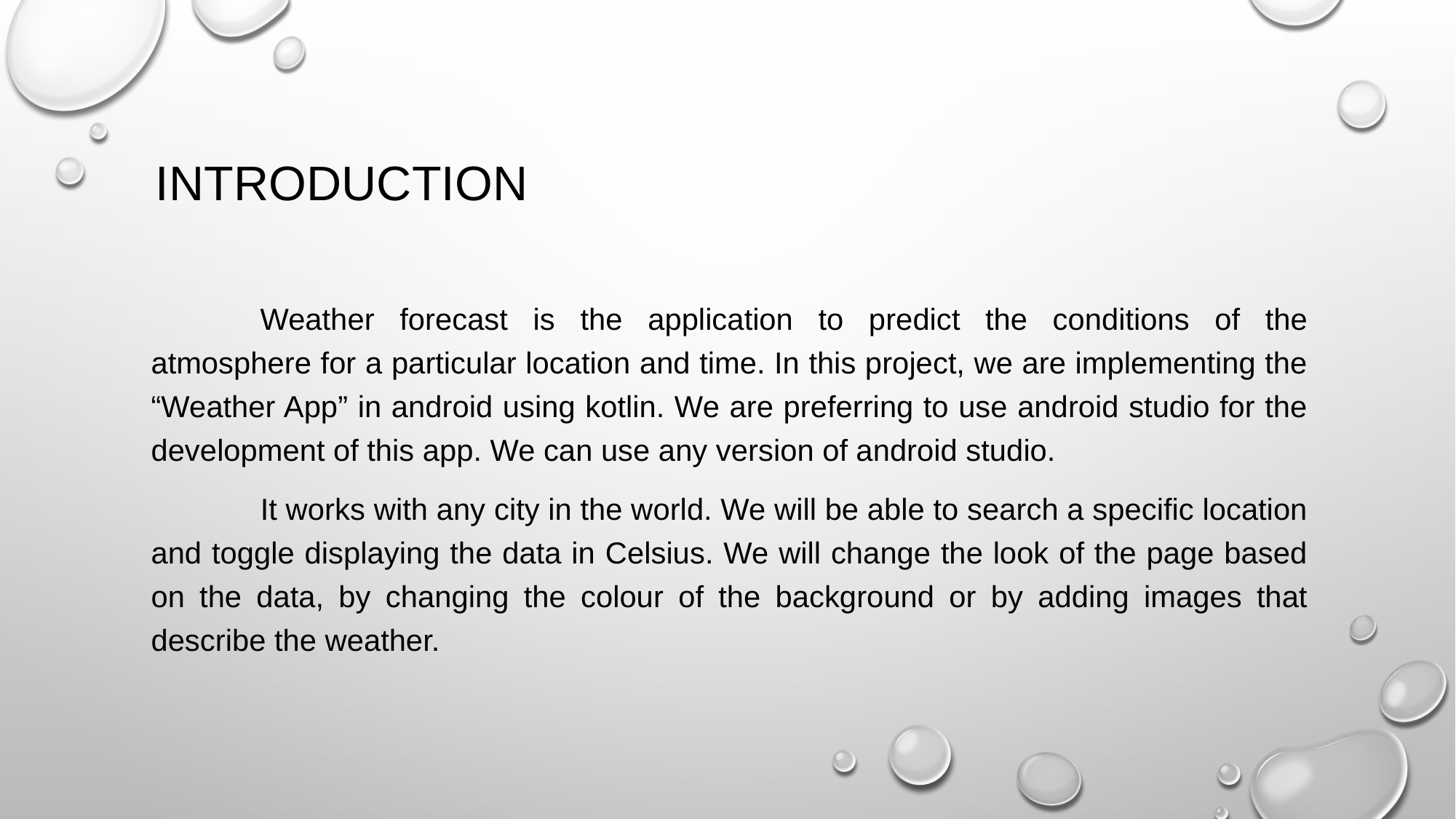

# INTRODUCTION
	Weather forecast is the application to predict the conditions of the atmosphere for a particular location and time. In this project, we are implementing the “Weather App” in android using kotlin. We are preferring to use android studio for the development of this app. We can use any version of android studio.
 	It works with any city in the world. We will be able to search a specific location and toggle displaying the data in Celsius. We will change the look of the page based on the data, by changing the colour of the background or by adding images that describe the weather.